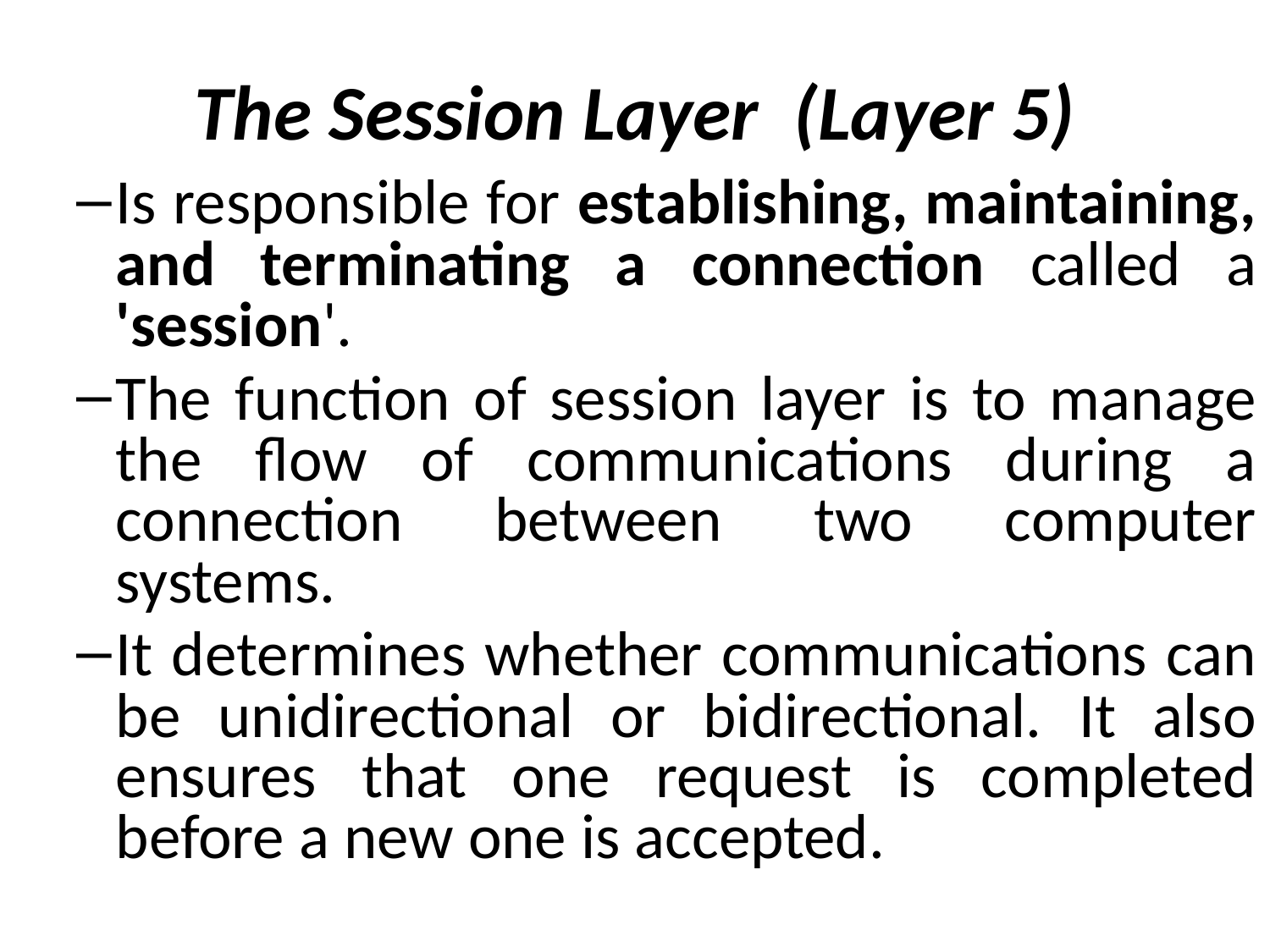

# The Session Layer  (Layer 5)
Is responsible for establishing, maintaining, and terminating a connection called a 'session'.
The function of session layer is to manage the flow of communications during a connection between two computer systems.
It determines whether communications can be unidirectional or bidirectional. It also ensures that one request is completed before a new one is accepted.